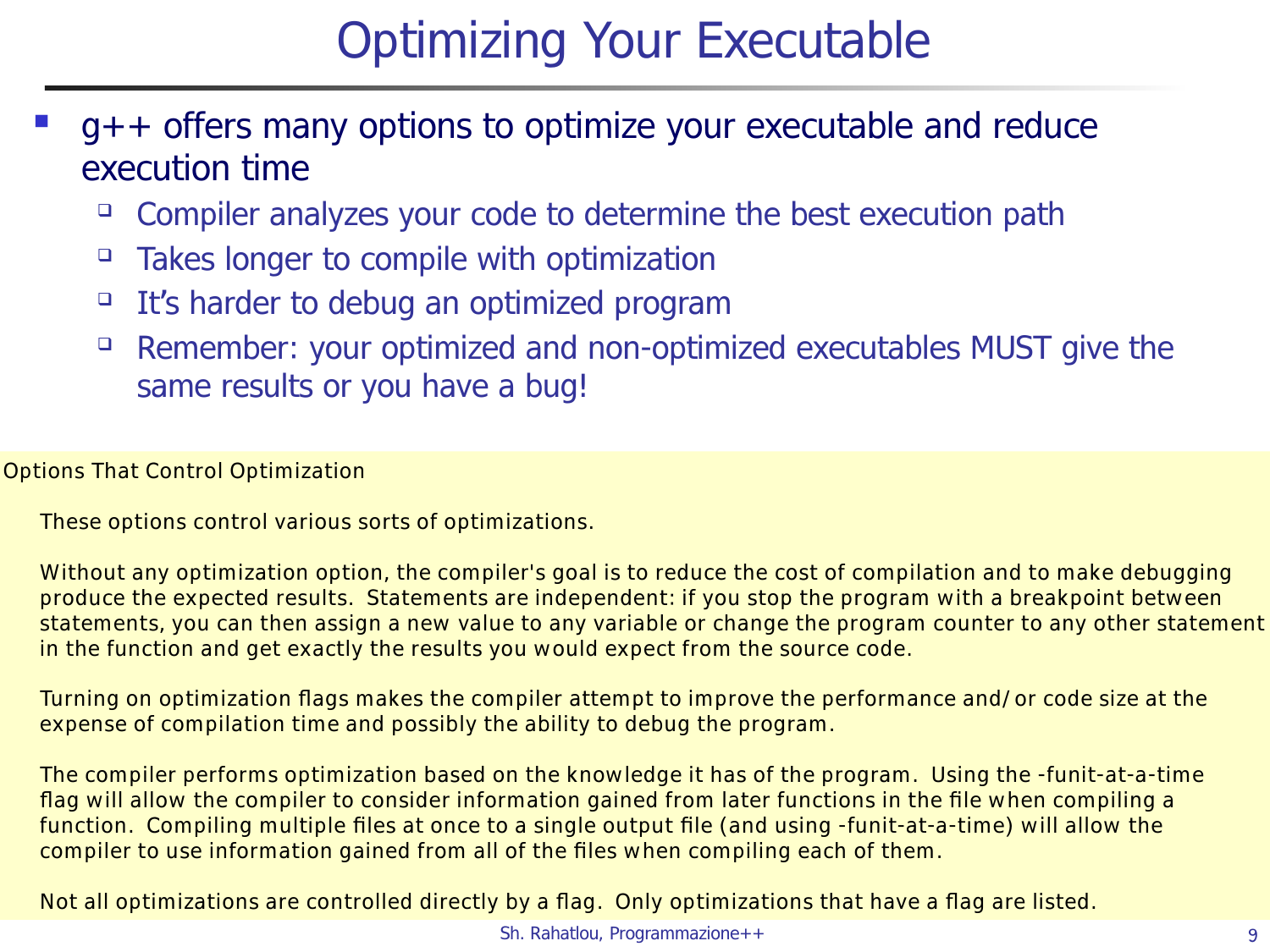

# Optimizing Your Executable
g++ offers many options to optimize your executable and reduce execution time
Compiler analyzes your code to determine the best execution path
Takes longer to compile with optimization
It’s harder to debug an optimized program
Remember: your optimized and non-optimized executables MUST give the same results or you have a bug!
 Options That Control Optimization

       These options control various sorts of optimizations.

       Without any optimization option, the compiler's goal is to reduce the cost of compilation and to make debugging
       produce the expected results.  Statements are independent: if you stop the program with a breakpoint between
       statements, you can then assign a new value to any variable or change the program counter to any other statement
       in the function and get exactly the results you would expect from the source code.

       Turning on optimization flags makes the compiler attempt to improve the performance and/or code size at the
       expense of compilation time and possibly the ability to debug the program.

       The compiler performs optimization based on the knowledge it has of the program.  Using the -funit-at-a-time
       flag will allow the compiler to consider information gained from later functions in the file when compiling a
       function.  Compiling multiple files at once to a single output file (and using -funit-at-a-time) will allow the
       compiler to use information gained from all of the files when compiling each of them.

       Not all optimizations are controlled directly by a flag.  Only optimizations that have a flag are listed.
9